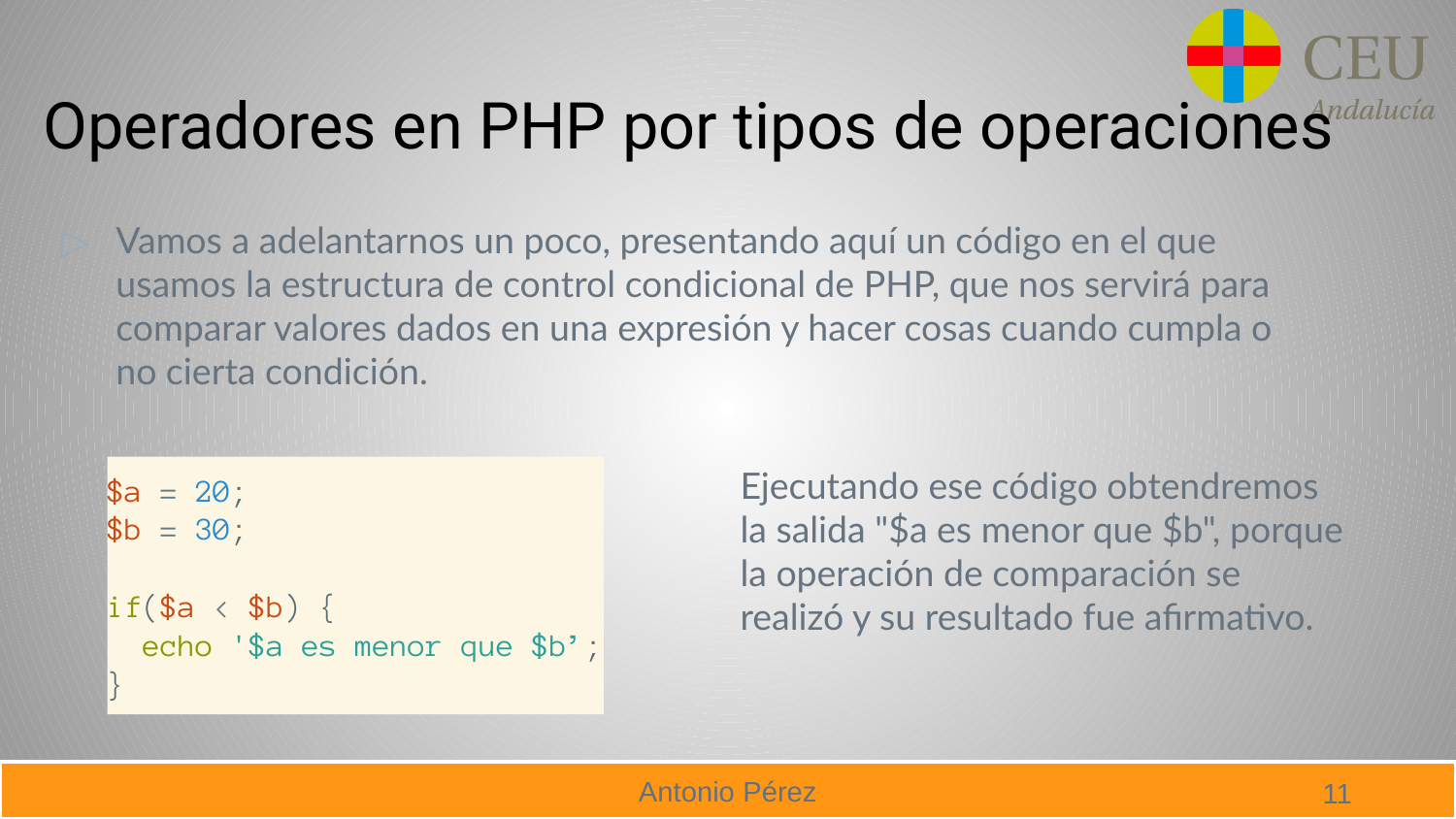

# Operadores en PHP por tipos de operaciones
Vamos a adelantarnos un poco, presentando aquí un código en el que usamos la estructura de control condicional de PHP, que nos servirá para comparar valores dados en una expresión y hacer cosas cuando cumpla o no cierta condición.
$a = 20;
$b = 30;

if($a < $b) {
  echo '$a es menor que $b’;
}
Ejecutando ese código obtendremos la salida "$a es menor que $b", porque la operación de comparación se realizó y su resultado fue afirmativo.
11